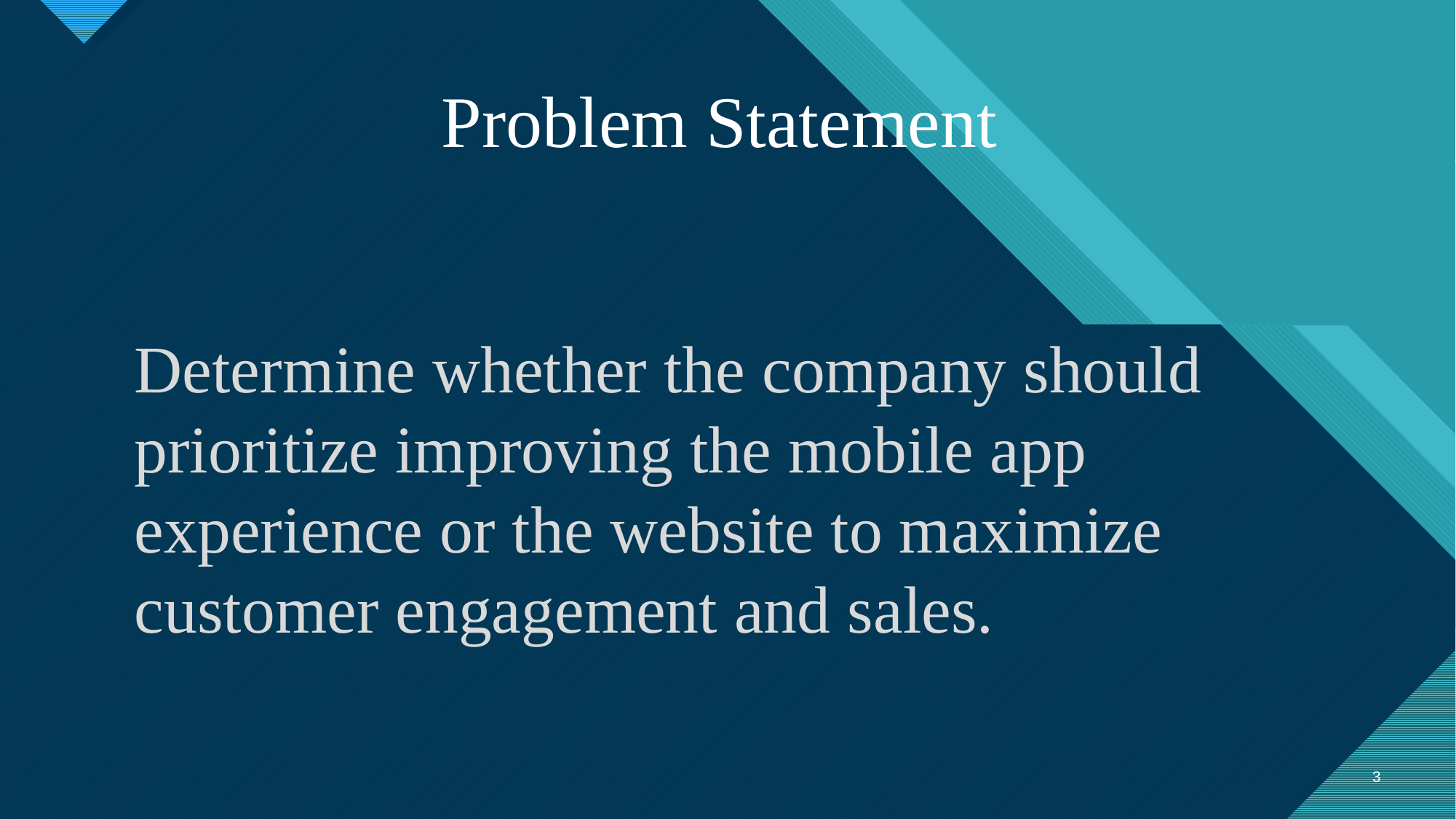

Problem Statement
Determine whether the company should prioritize improving the mobile app experience or the website to maximize customer engagement and sales.
3